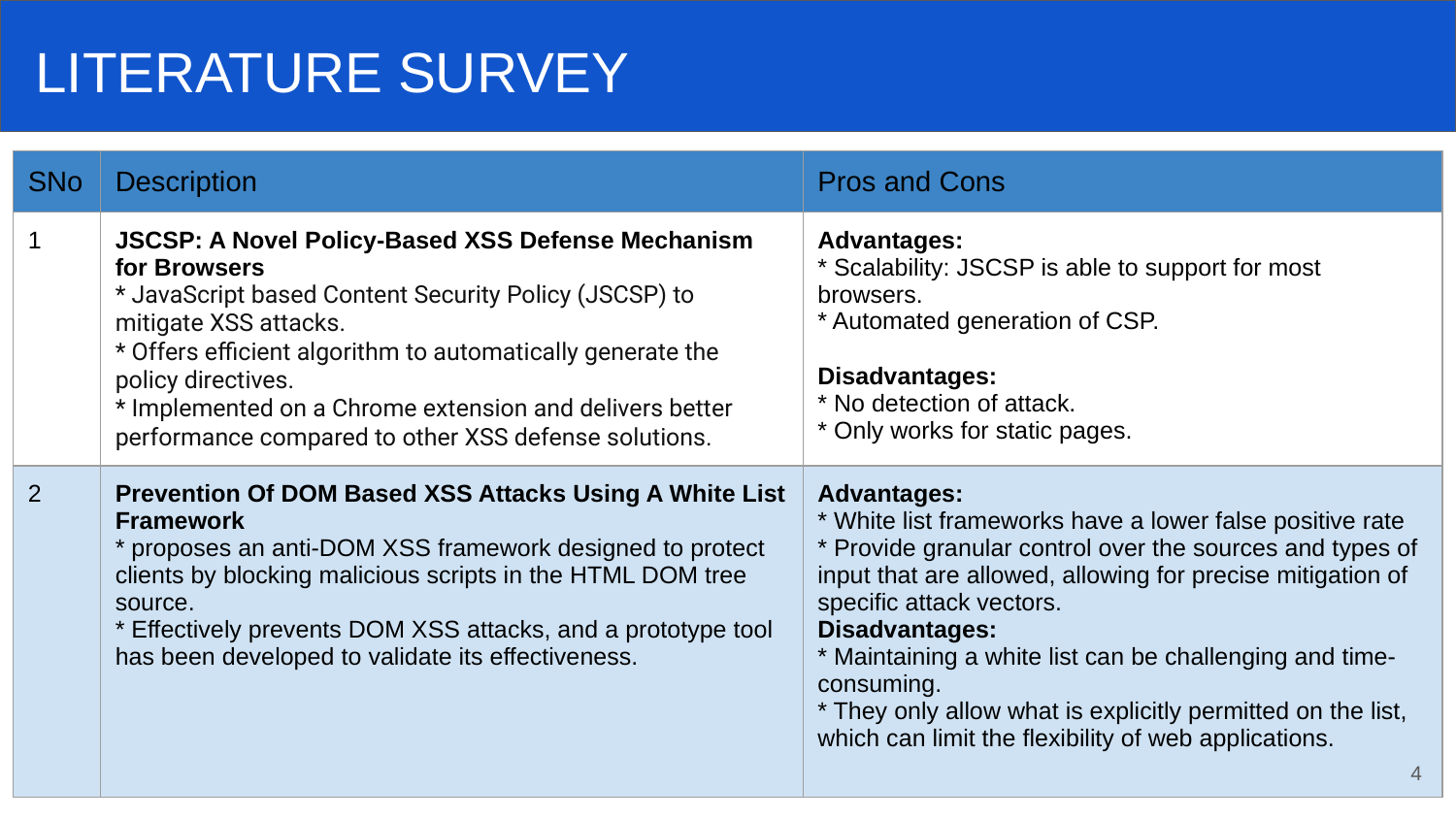

LITERATURE SURVEY
| SNo | Description | Pros and Cons |
| --- | --- | --- |
| 1 | JSCSP: A Novel Policy-Based XSS Defense Mechanism for Browsers \* JavaScript based Content Security Policy (JSCSP) to mitigate XSS attacks. \* Offers efficient algorithm to automatically generate the policy directives. \* Implemented on a Chrome extension and delivers better performance compared to other XSS defense solutions. | Advantages: \* Scalability: JSCSP is able to support for most browsers. \* Automated generation of CSP. Disadvantages: \* No detection of attack. \* Only works for static pages. |
| 2 | Prevention Of DOM Based XSS Attacks Using A White List Framework \* proposes an anti-DOM XSS framework designed to protect clients by blocking malicious scripts in the HTML DOM tree source. \* Effectively prevents DOM XSS attacks, and a prototype tool has been developed to validate its effectiveness. | Advantages: \* White list frameworks have a lower false positive rate \* Provide granular control over the sources and types of input that are allowed, allowing for precise mitigation of specific attack vectors. Disadvantages: \* Maintaining a white list can be challenging and time-consuming. \* They only allow what is explicitly permitted on the list, which can limit the flexibility of web applications. |
4